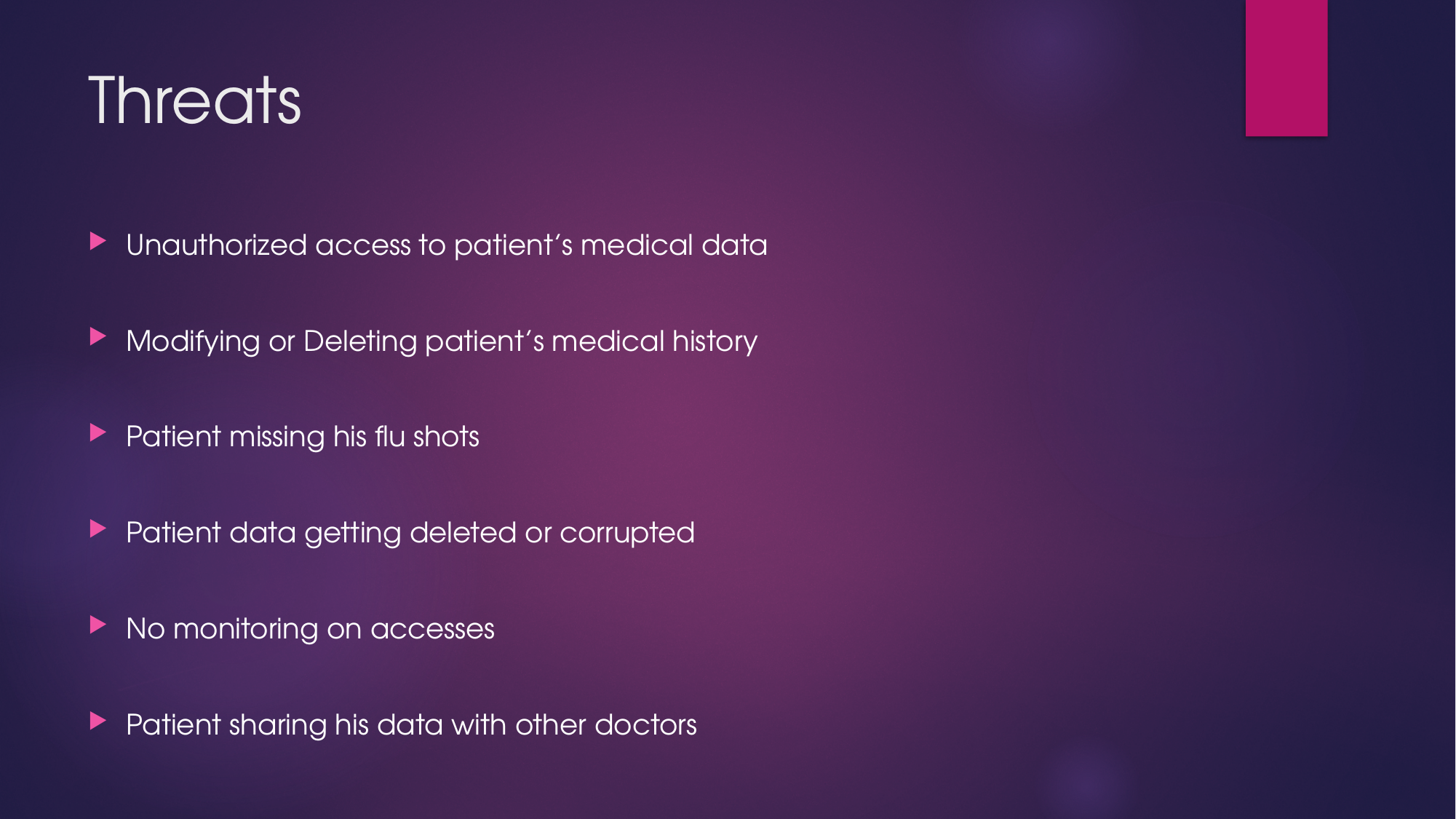

# Threats
Unauthorized access to patient’s medical data

Modifying or Deleting patient’s medical history

Patient missing his flu shots

Patient data getting deleted or corrupted

No monitoring on accesses

Patient sharing his data with other doctors